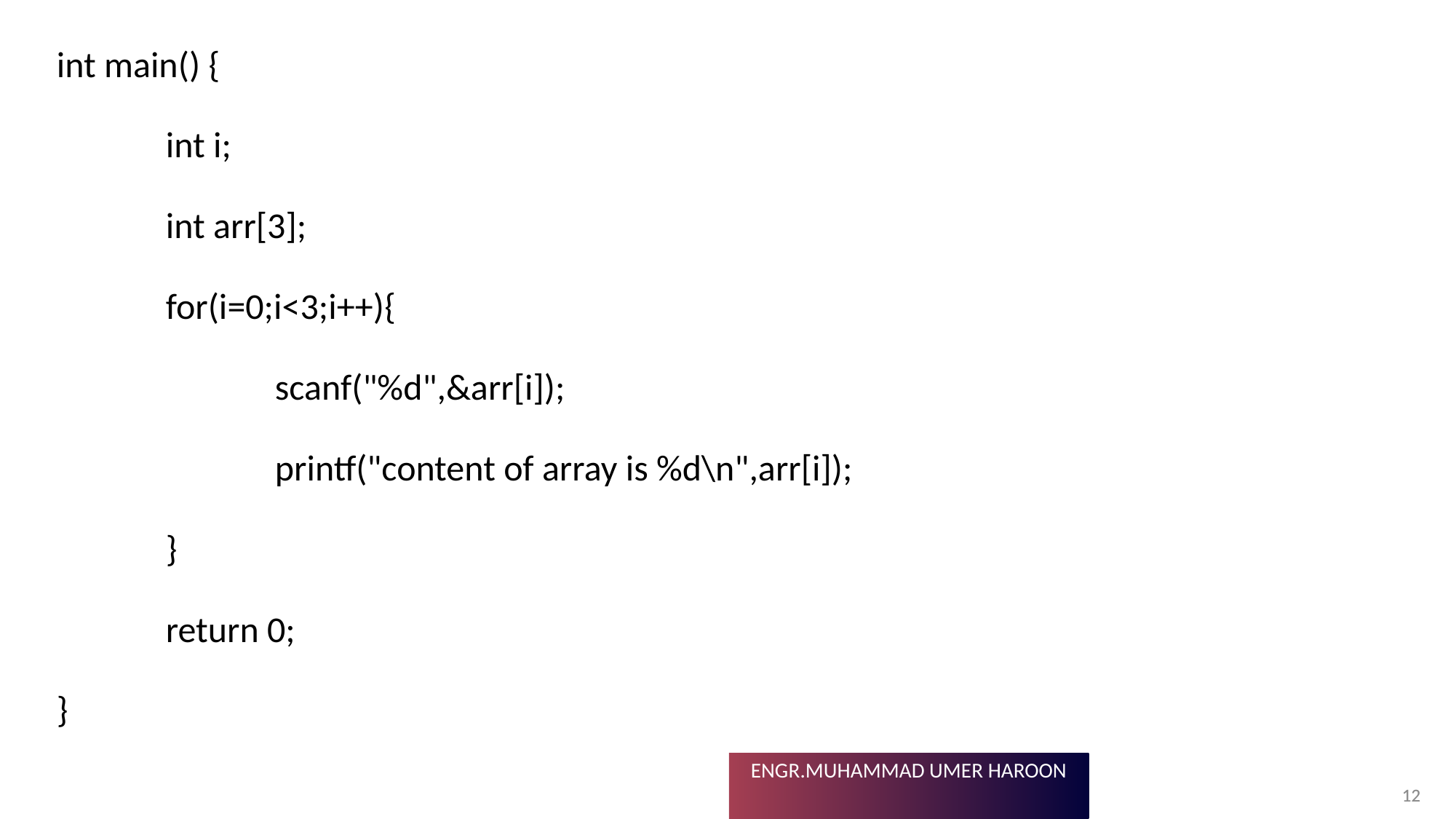

int main() {
	int i;
	int arr[3];
	for(i=0;i<3;i++){
		scanf("%d",&arr[i]);
		printf("content of array is %d\n",arr[i]);
	}
	return 0;
}
12